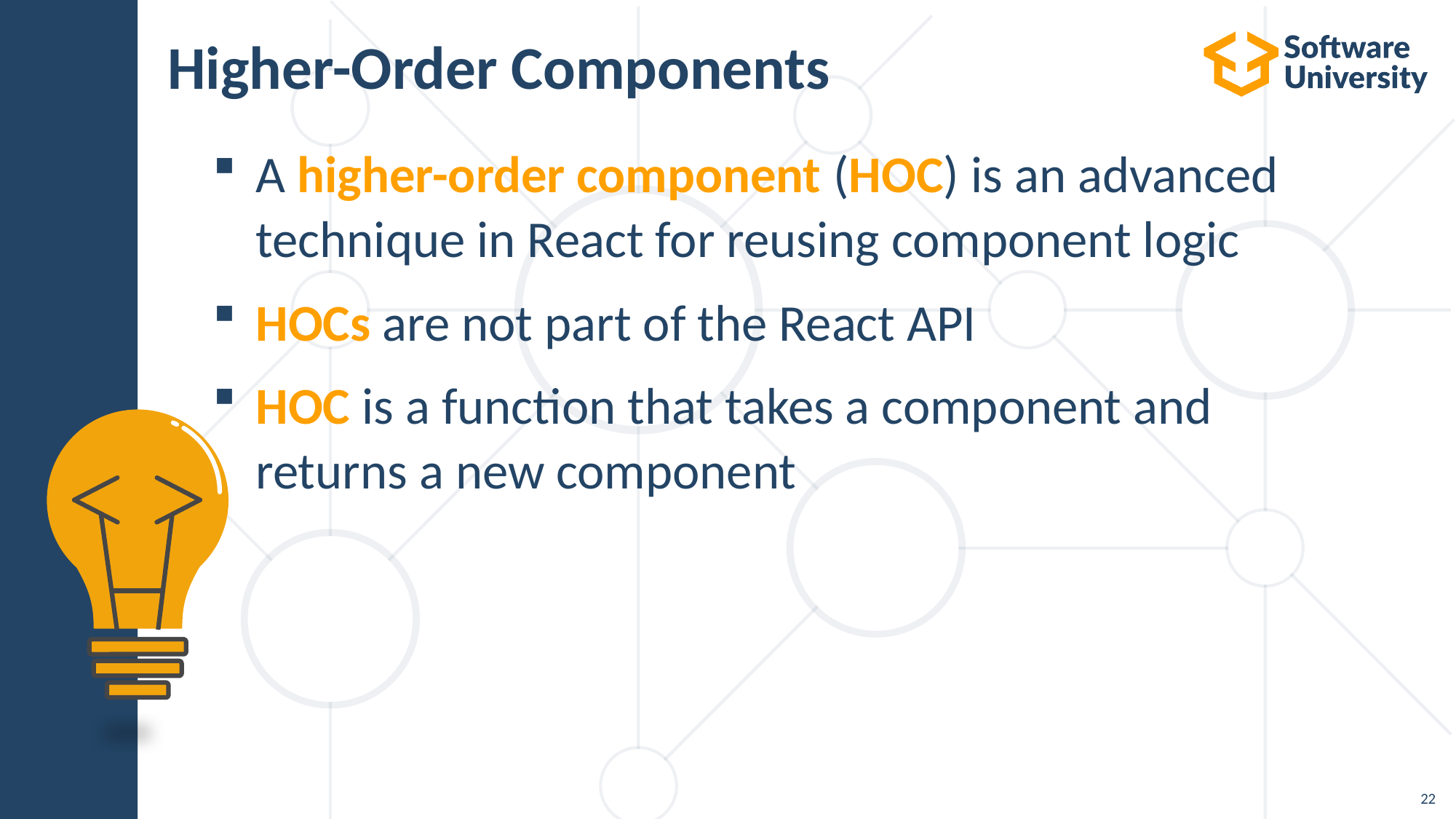

# Higher-Order Components
A higher-order component (HOC) is an advanced
technique in React for reusing component logic
HOCs are not part of the React API
HOC is a function that takes a component and
returns a new component
22